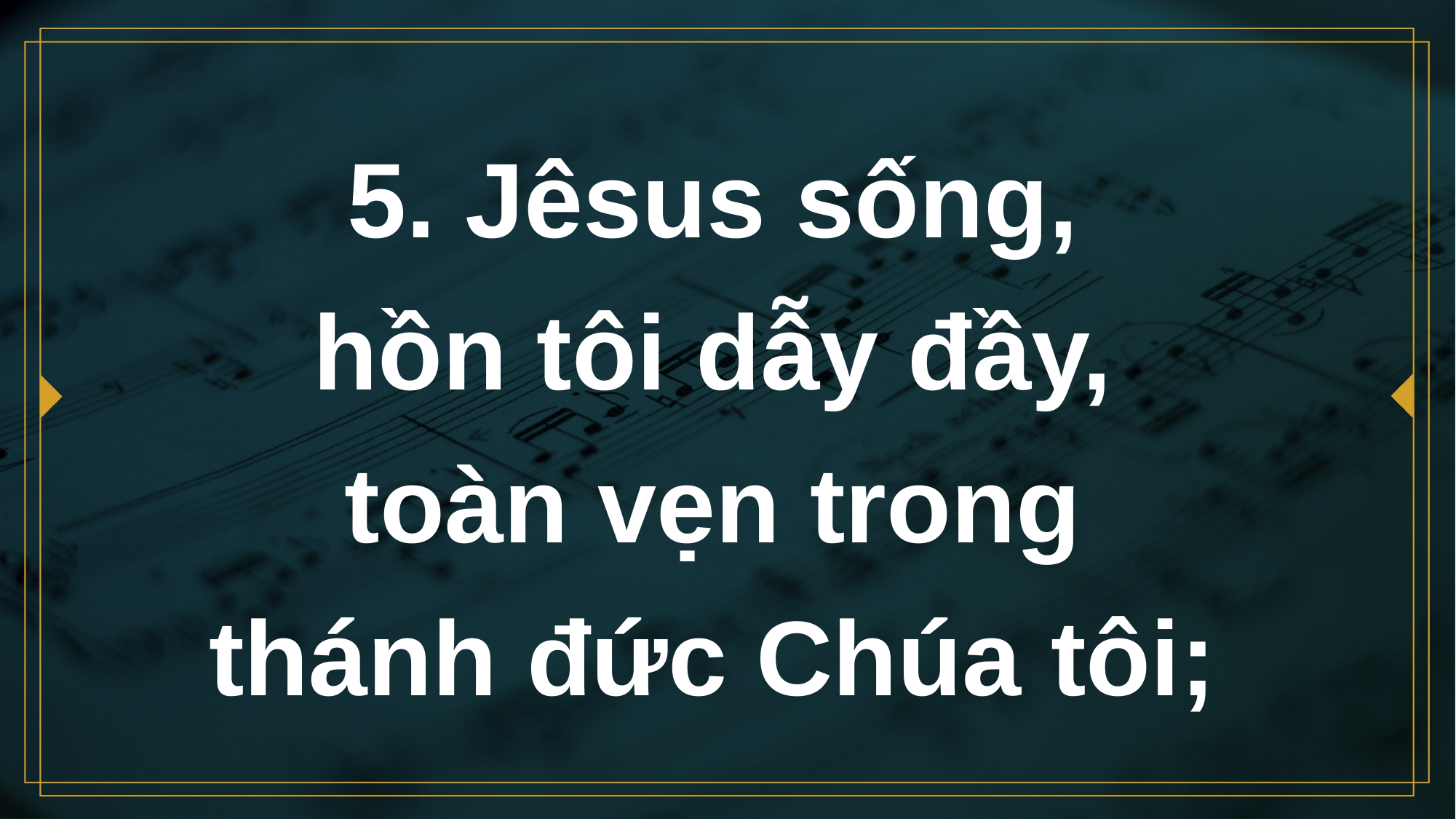

# 5. Jêsus sống, hồn tôi dẫy đầy, toàn vẹn trong thánh đức Chúa tôi;